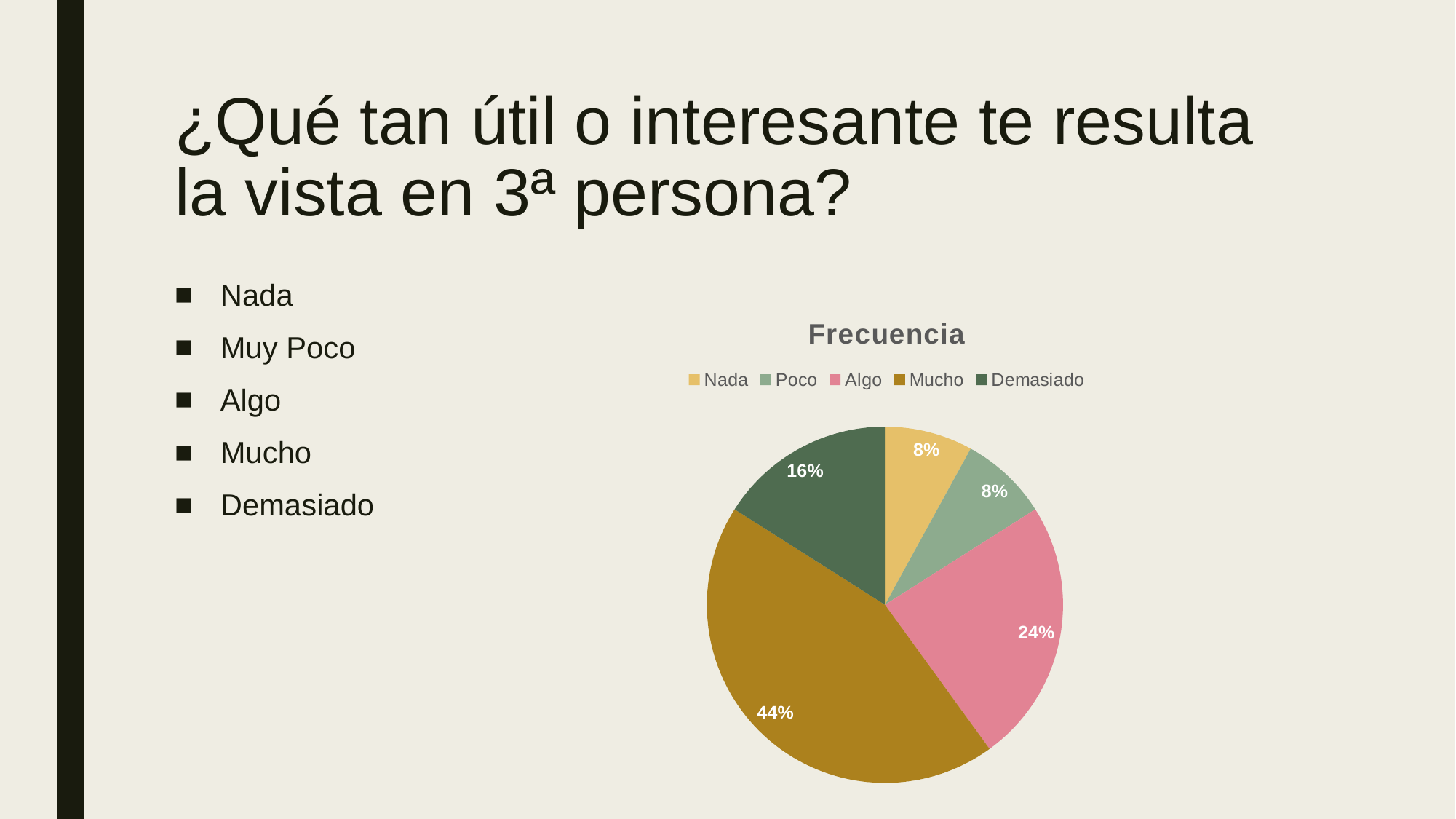

# ¿Qué tan útil o interesante te resulta la vista en 3ª persona?
Nada
Muy Poco
Algo
Mucho
Demasiado

### Chart:

| Category | Frecuencia |
|---|---|
| Nada | 2.0 |
| Poco | 2.0 |
| Algo | 6.0 |
| Mucho | 11.0 |
| Demasiado | 4.0 |